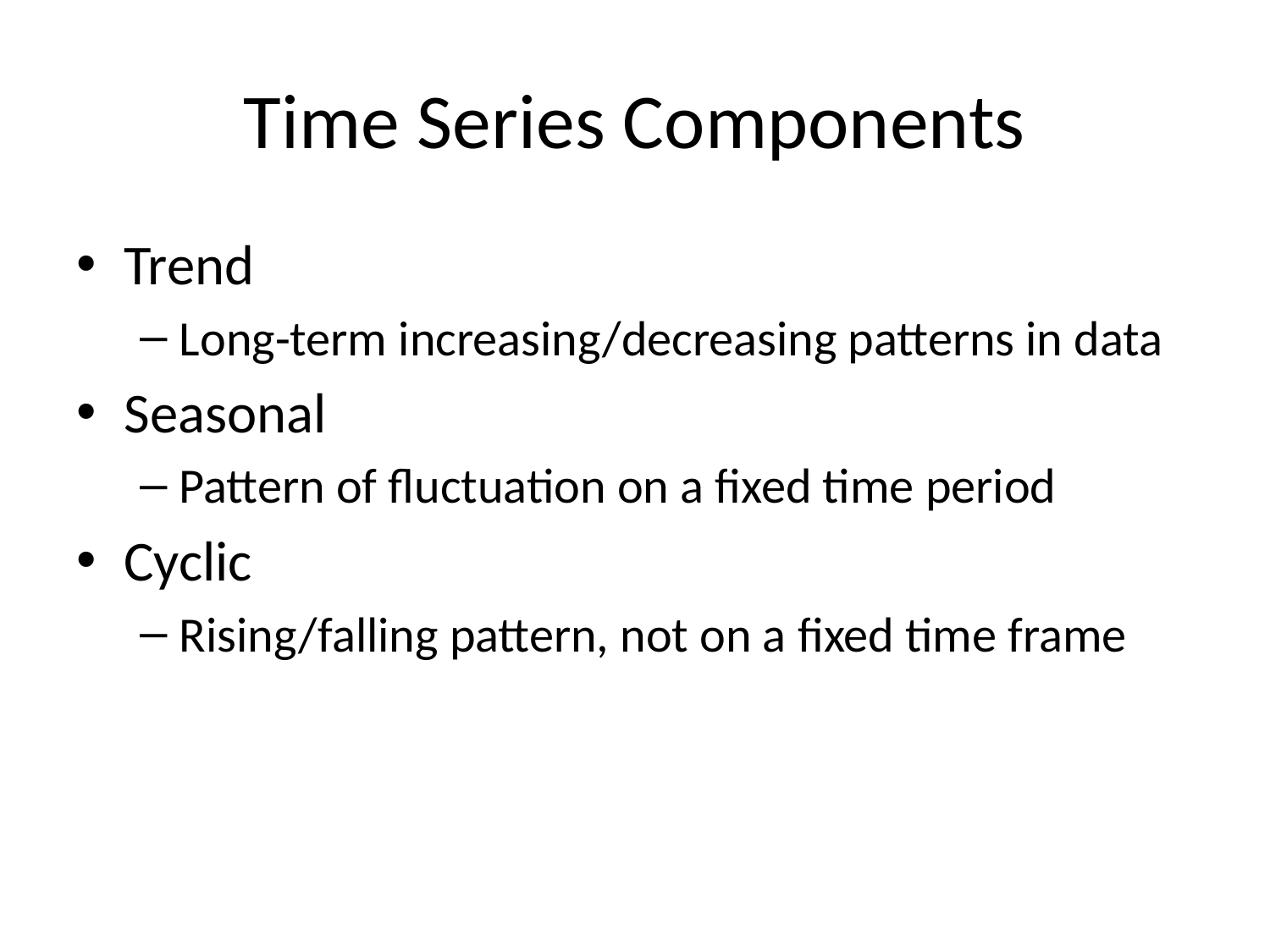

# Time Series Components
Trend
Long-term increasing/decreasing patterns in data
Seasonal
Pattern of fluctuation on a fixed time period
Cyclic
Rising/falling pattern, not on a fixed time frame